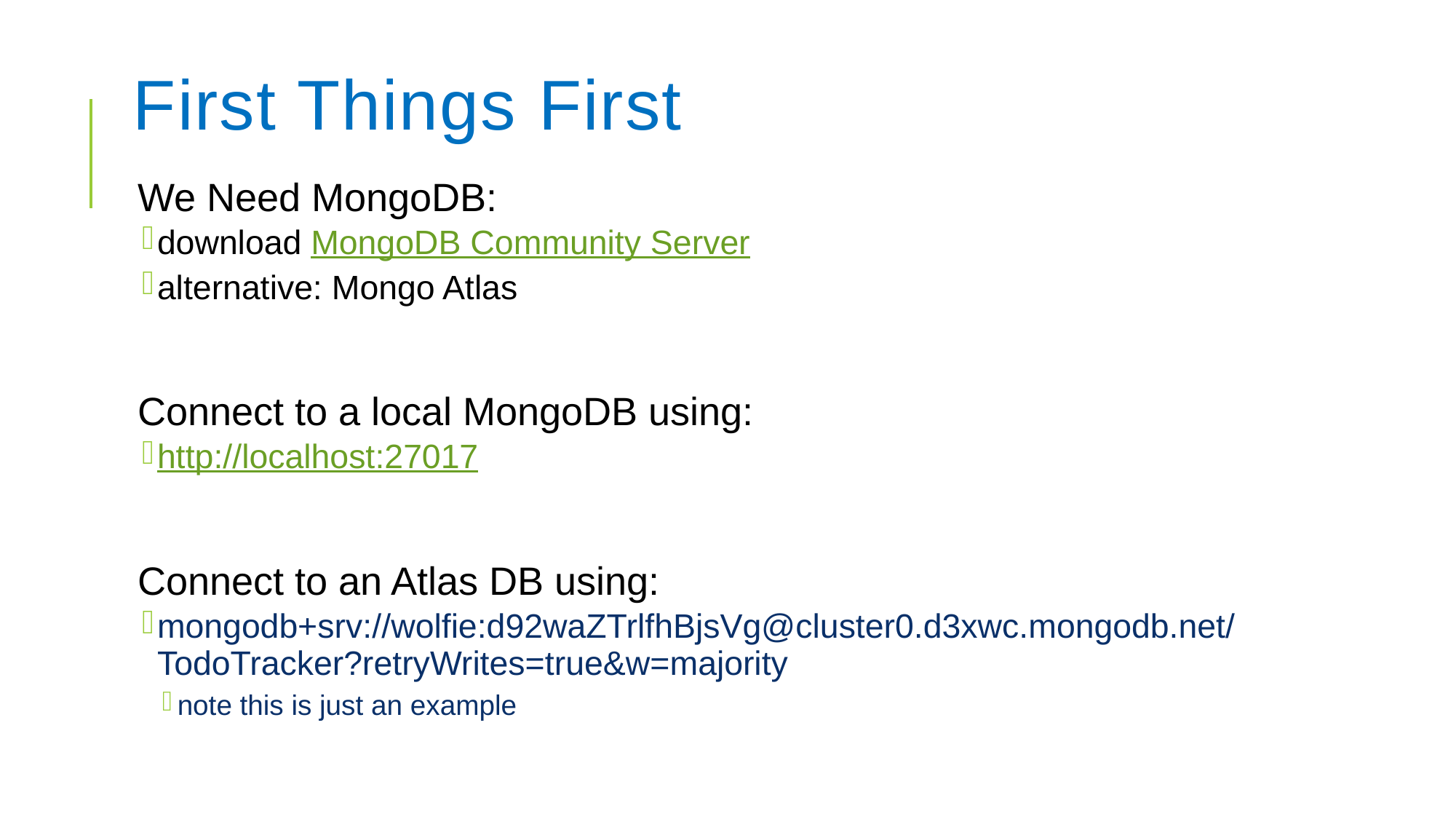

# First Things First
We Need MongoDB:
download MongoDB Community Server
alternative: Mongo Atlas

Connect to a local MongoDB using:
http://localhost:27017

Connect to an Atlas DB using:
mongodb+srv://wolfie:d92waZTrlfhBjsVg@cluster0.d3xwc.mongodb.net/TodoTracker?retryWrites=true&w=majority
note this is just an example